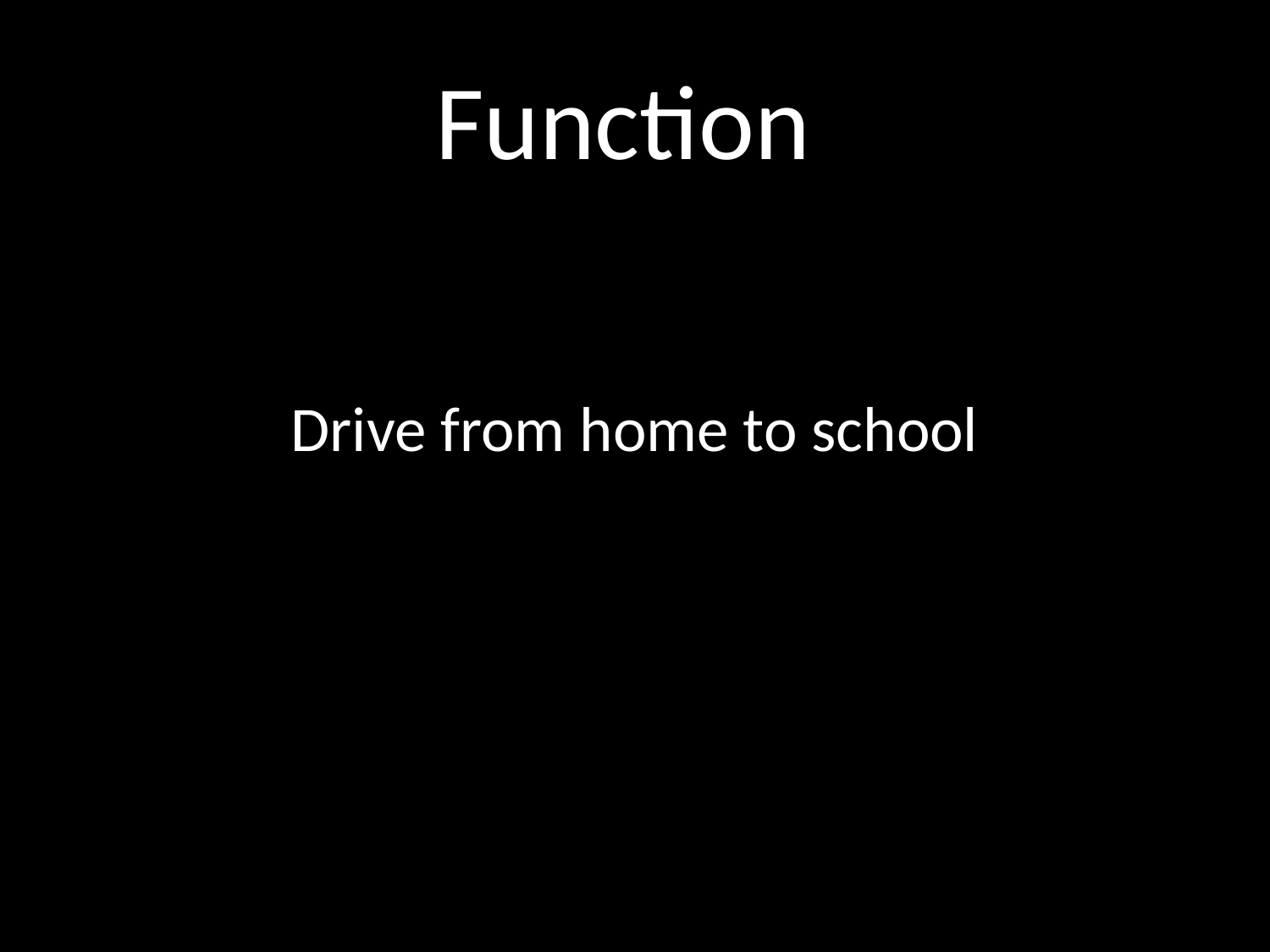

# Function

Drive from home to school